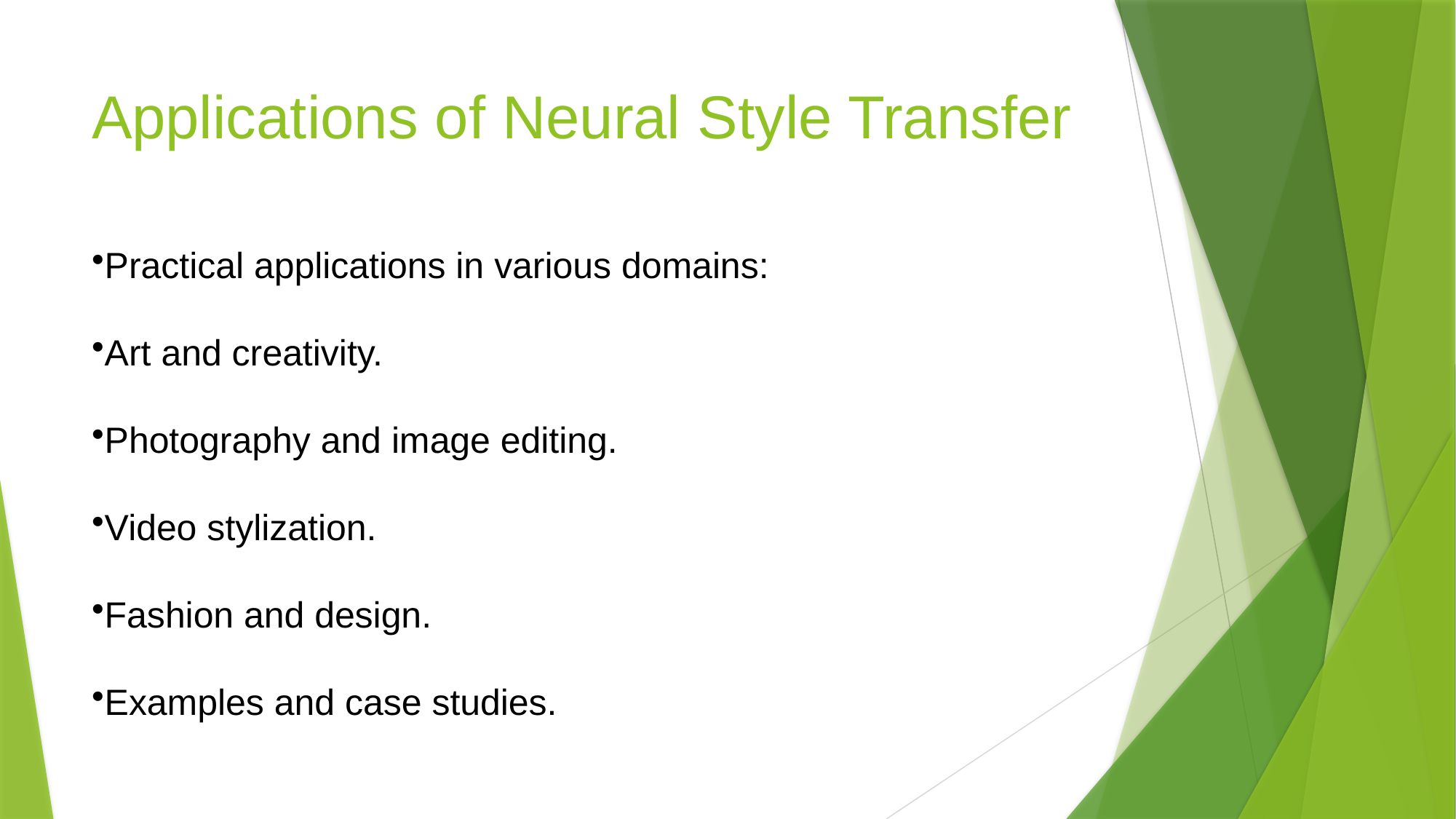

# Applications of Neural Style Transfer

Practical applications in various domains:

Art and creativity.

Photography and image editing.

Video stylization.

Fashion and design.

Examples and case studies.